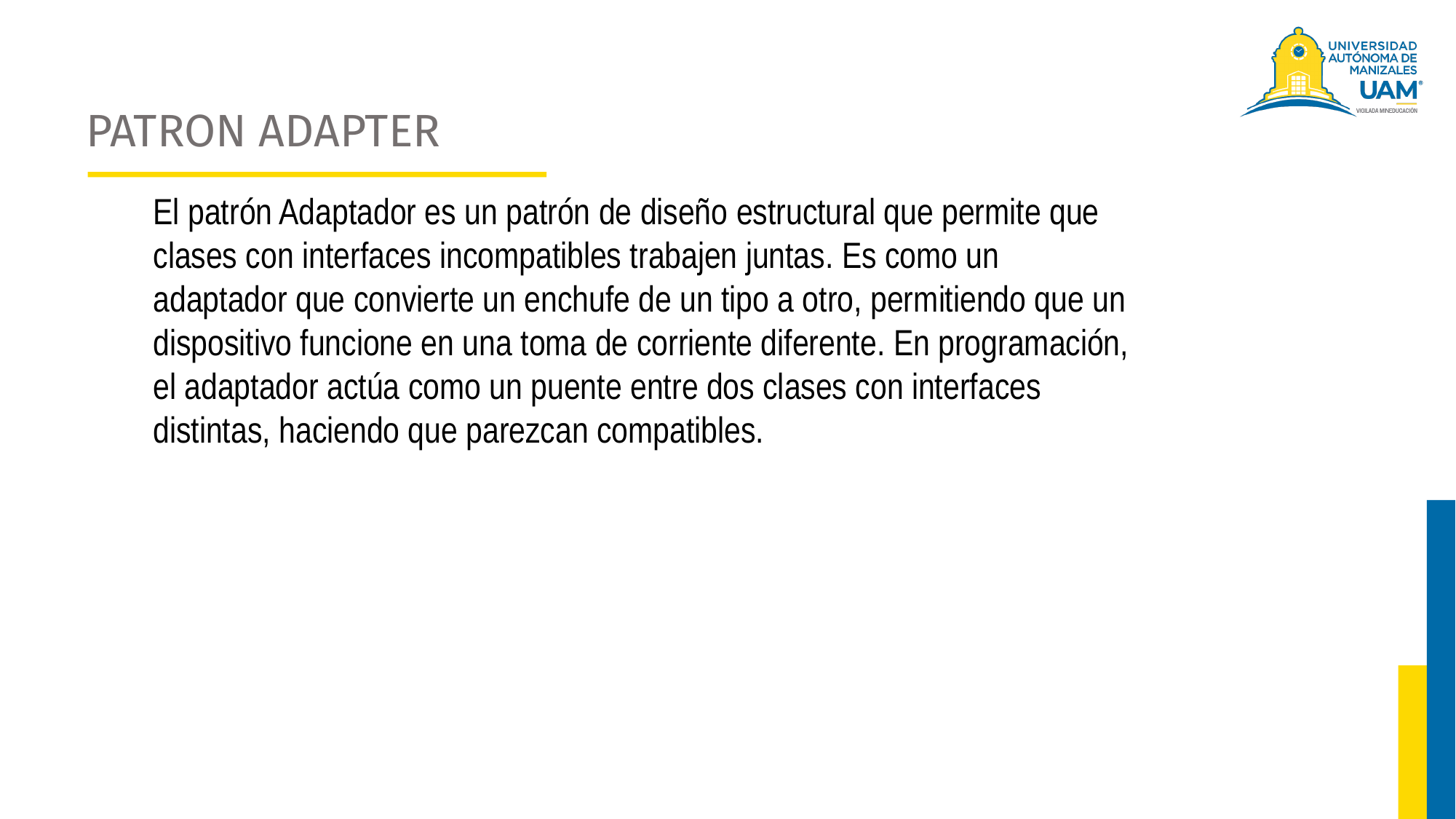

# PATRON ADAPTER

El patrón Adaptador es un patrón de diseño estructural que permite que clases con interfaces incompatibles trabajen juntas. Es como un adaptador que convierte un enchufe de un tipo a otro, permitiendo que un dispositivo funcione en una toma de corriente diferente. En programación, el adaptador actúa como un puente entre dos clases con interfaces distintas, haciendo que parezcan compatibles.